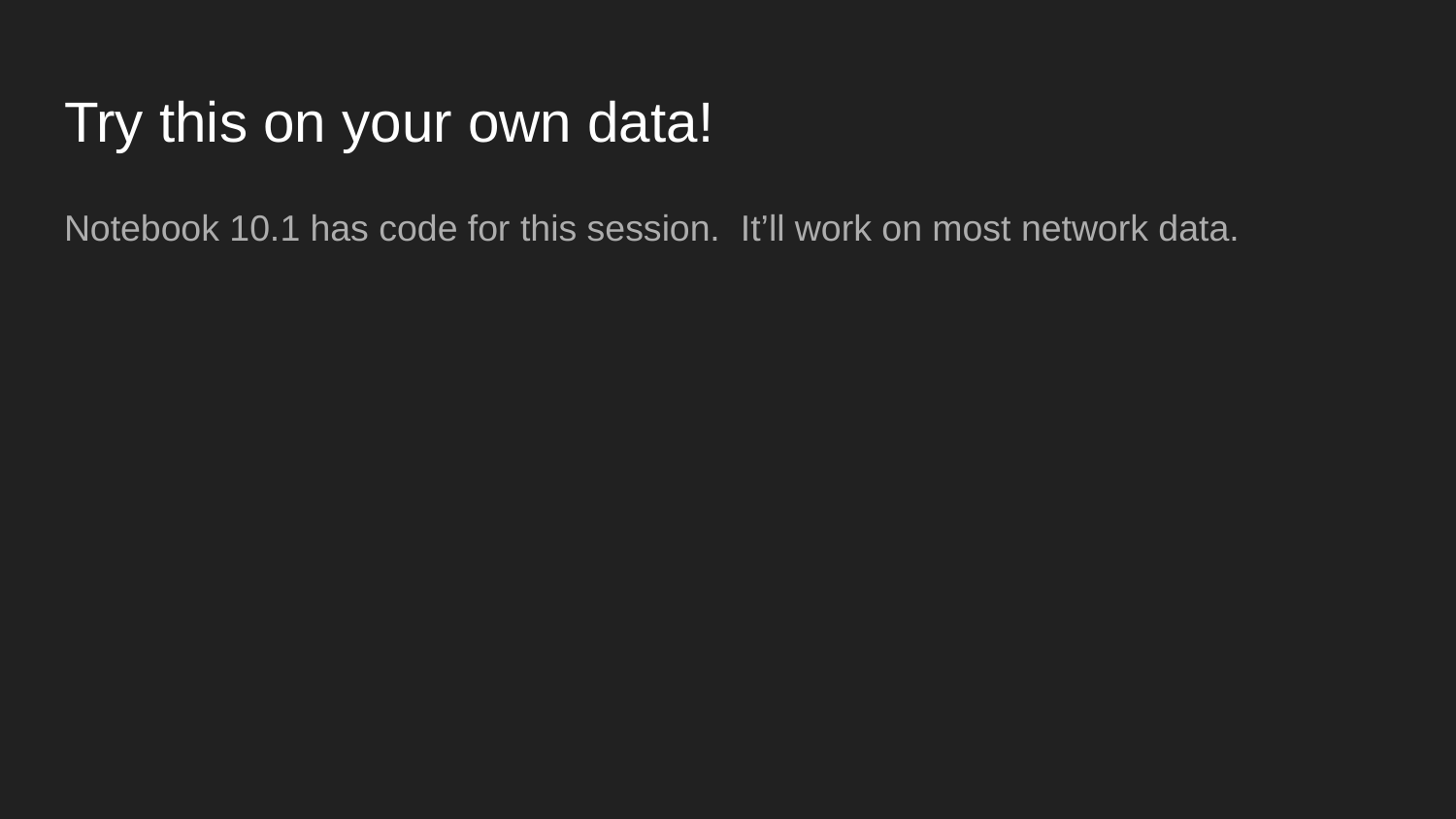

# Try this on your own data!
Notebook 10.1 has code for this session.  It’ll work on most network data.